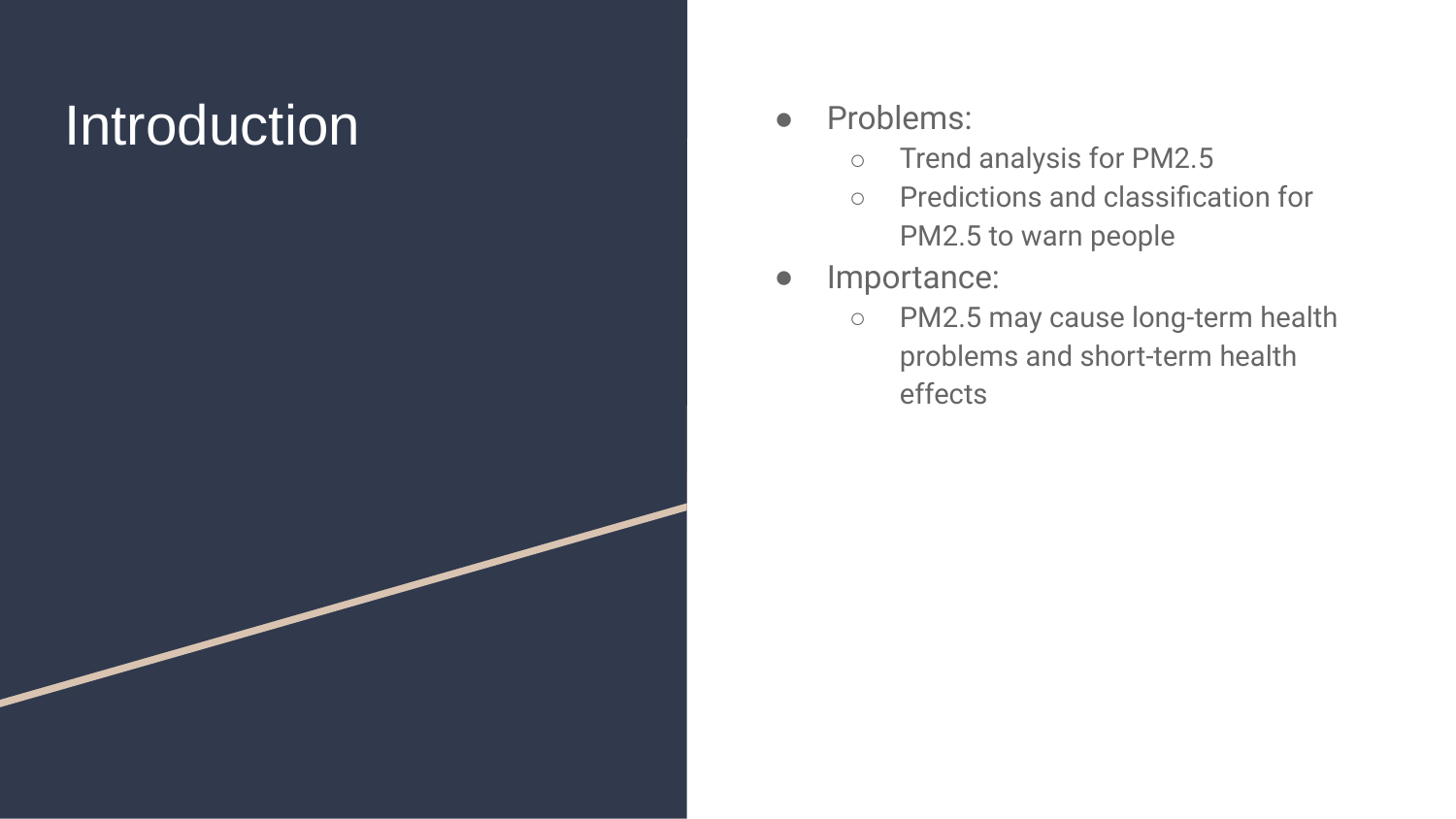

# Introduction
Problems:
Trend analysis for PM2.5
Predictions and classification for PM2.5 to warn people
Importance:
PM2.5 may cause long-term health problems and short-term health effects